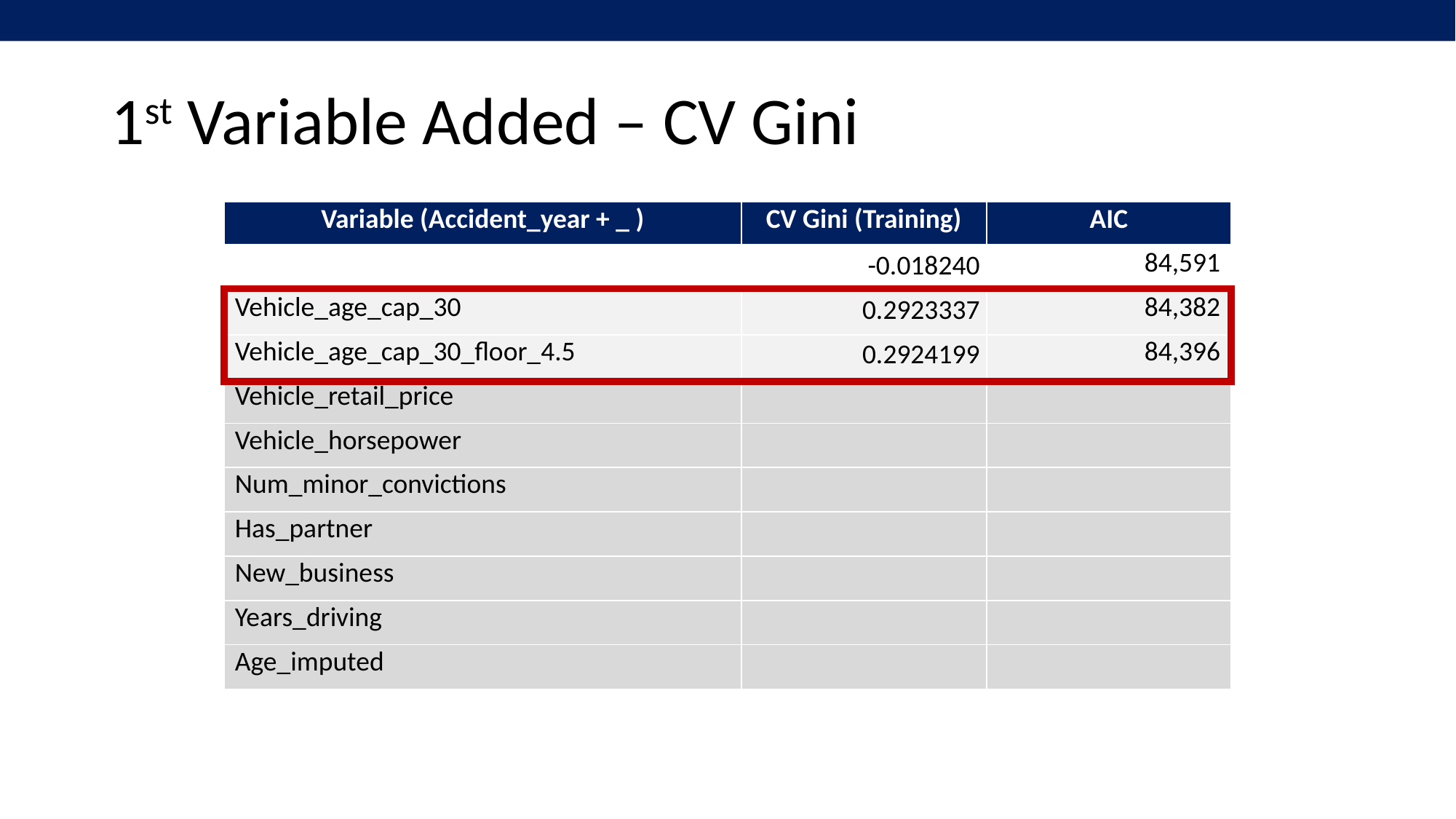

# 1st Variable Added – CV Gini
| Variable (Accident\_year + \_ ) | CV Gini (Training) | AIC |
| --- | --- | --- |
|  | -0.018240 | 84,591 |
| Vehicle\_age\_cap\_30 | 0.2923337 | 84,382 |
| Vehicle\_age\_cap\_30\_floor\_4.5 | 0.2924199 | 84,396 |
| Vehicle\_retail\_price |  |  |
| Vehicle\_horsepower |  |  |
| Num\_minor\_convictions |  |  |
| Has\_partner |  |  |
| New\_business |  |  |
| Years\_driving |  |  |
| Age\_imputed |  |  |